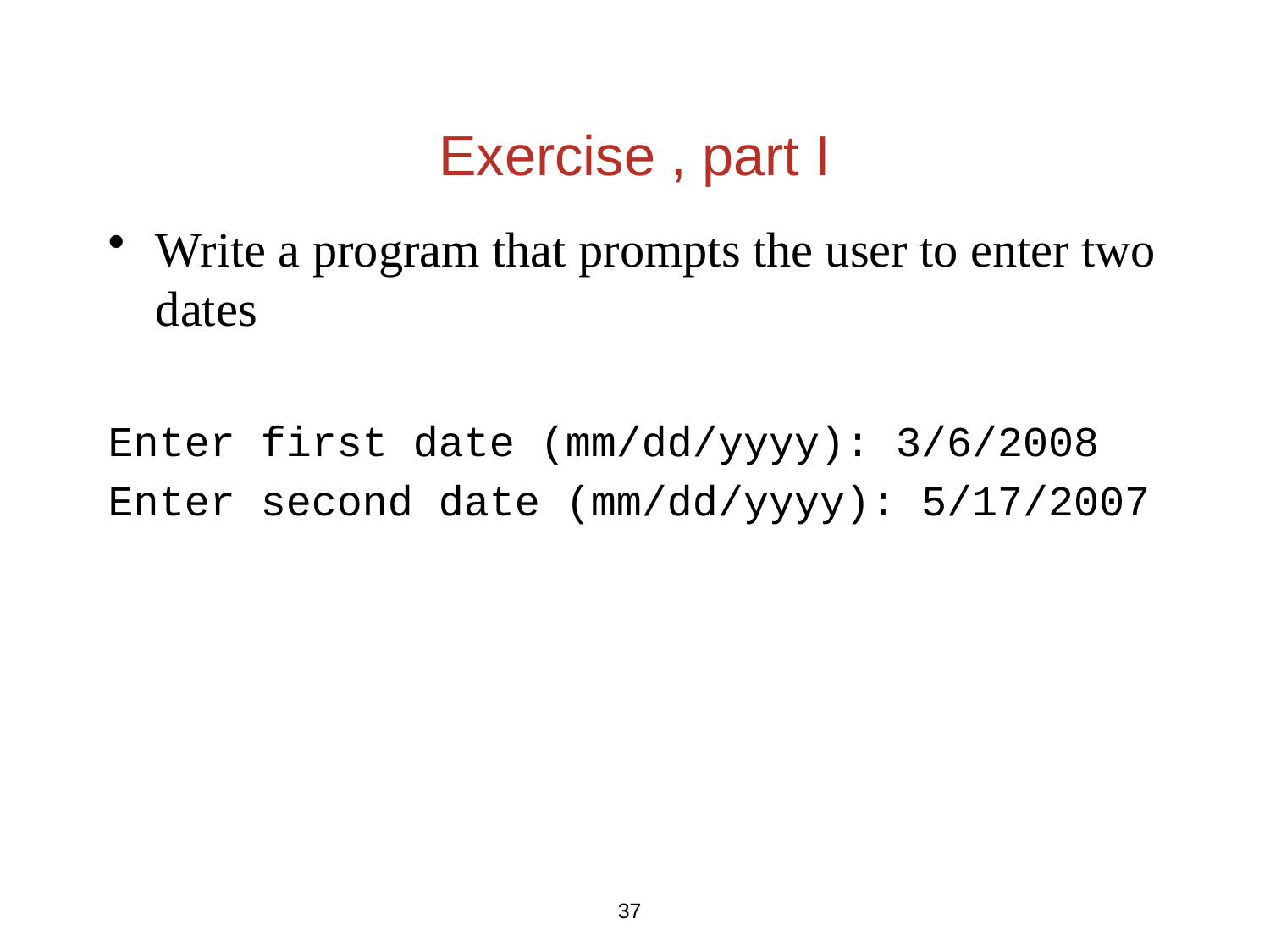

Exercise , part I
Write a program that prompts the user to enter two dates

Enter first date (mm/dd/yyyy): 3/6/2008
Enter second date (mm/dd/yyyy): 5/17/2007

37